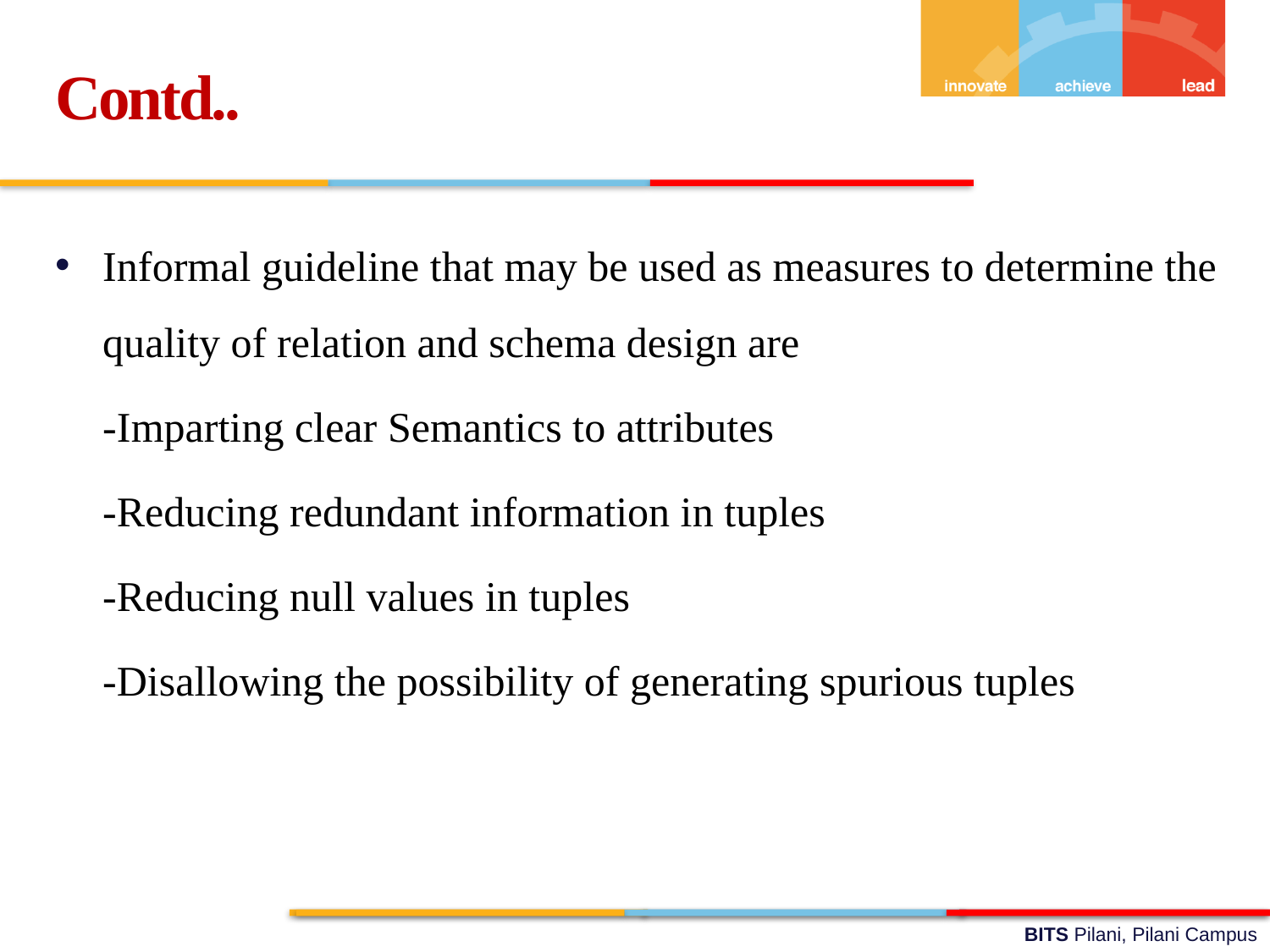

Contd..
Informal guideline that may be used as measures to determine the quality of relation and schema design are
	-Imparting clear Semantics to attributes
	-Reducing redundant information in tuples
	-Reducing null values in tuples
	-Disallowing the possibility of generating spurious tuples